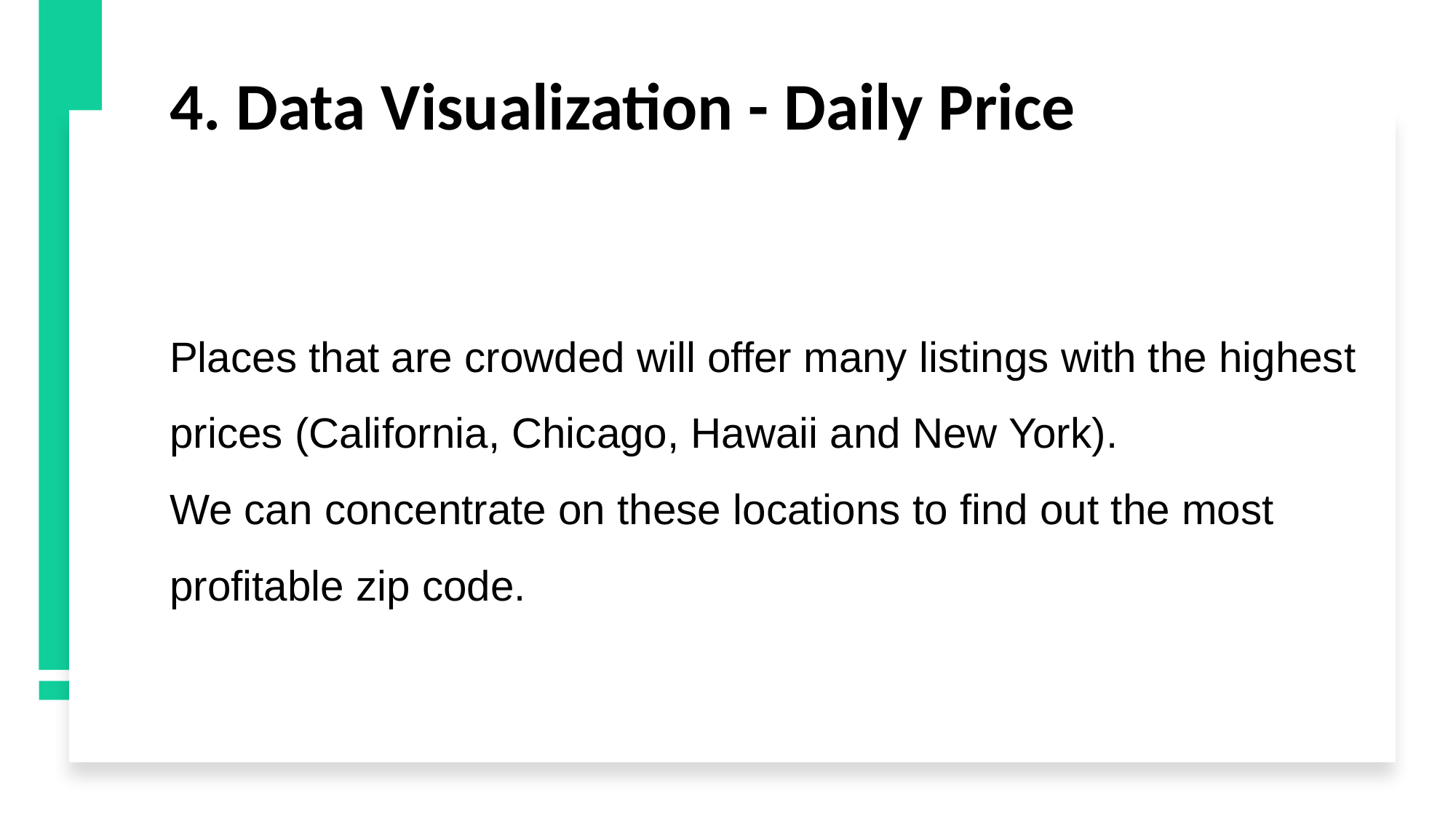

# 4. Data Visualization - Daily Price

Places that are crowded will offer many listings with the highest prices (California, Chicago, Hawaii and New York).
We can concentrate on these locations to find out the most profitable zip code.